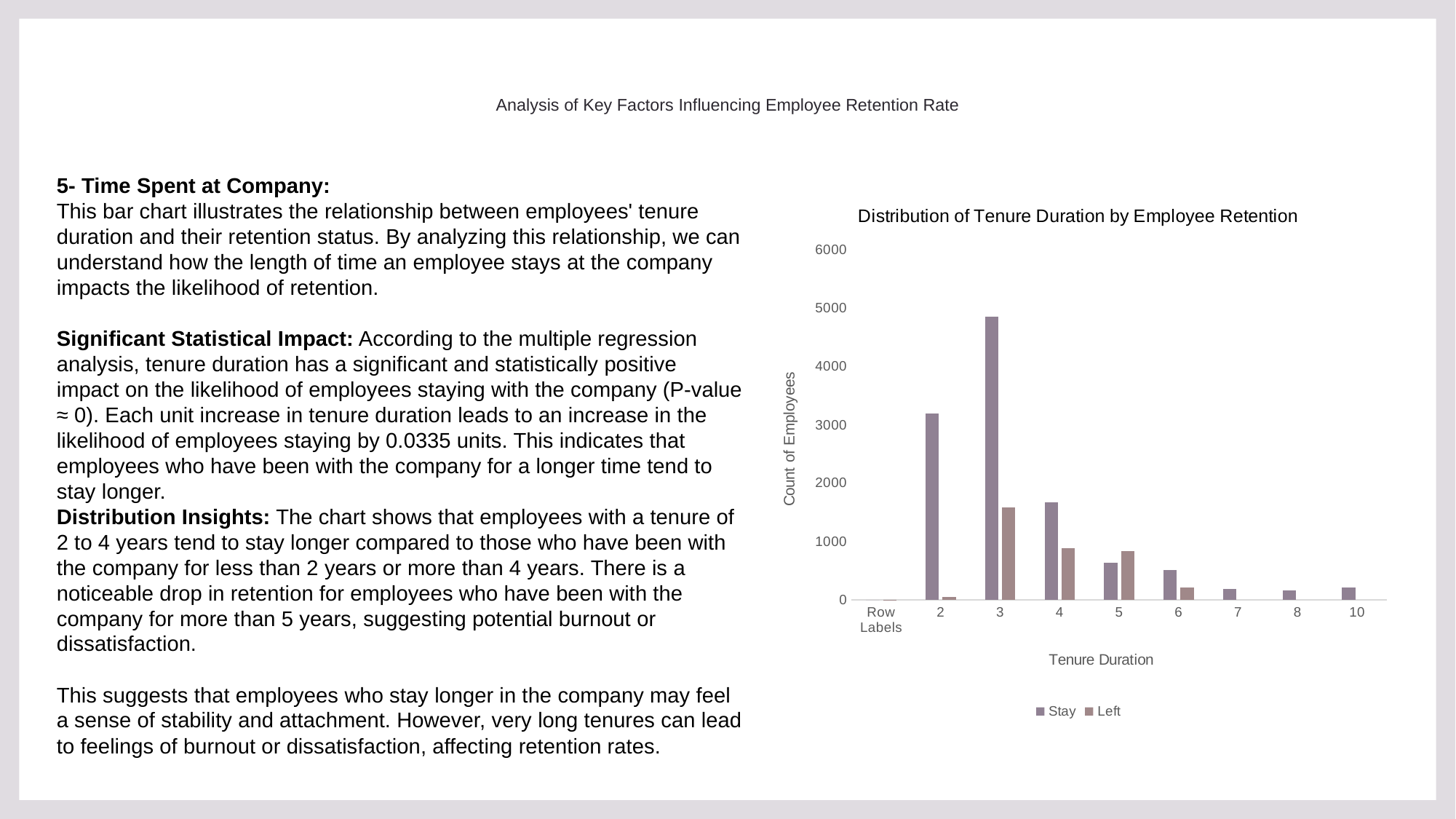

# Analysis of Key Factors Influencing Employee Retention Rate
5- Time Spent at Company:
This bar chart illustrates the relationship between employees' tenure duration and their retention status. By analyzing this relationship, we can understand how the length of time an employee stays at the company impacts the likelihood of retention.

Significant Statistical Impact: According to the multiple regression analysis, tenure duration has a significant and statistically positive impact on the likelihood of employees staying with the company (P-value ≈ 0). Each unit increase in tenure duration leads to an increase in the likelihood of employees staying by 0.0335 units. This indicates that employees who have been with the company for a longer time tend to stay longer.
Distribution Insights: The chart shows that employees with a tenure of 2 to 4 years tend to stay longer compared to those who have been with the company for less than 2 years or more than 4 years. There is a noticeable drop in retention for employees who have been with the company for more than 5 years, suggesting potential burnout or dissatisfaction.

This suggests that employees who stay longer in the company may feel a sense of stability and attachment. However, very long tenures can lead to feelings of burnout or dissatisfaction, affecting retention rates.

### Chart: Distribution of Tenure Duration by Employee Retention

| Category |  |  |
|---|---|---|
| Row Labels | 0.0 | 1.0 |
| 2 | 3191.0 | 53.0 |
| 3 | 4857.0 | 1586.0 |
| 4 | 1667.0 | 890.0 |
| 5 | 640.0 | 833.0 |
| 6 | 509.0 | 209.0 |
| 7 | 188.0 | None |
| 8 | 162.0 | None |
| 10 | 214.0 | None |